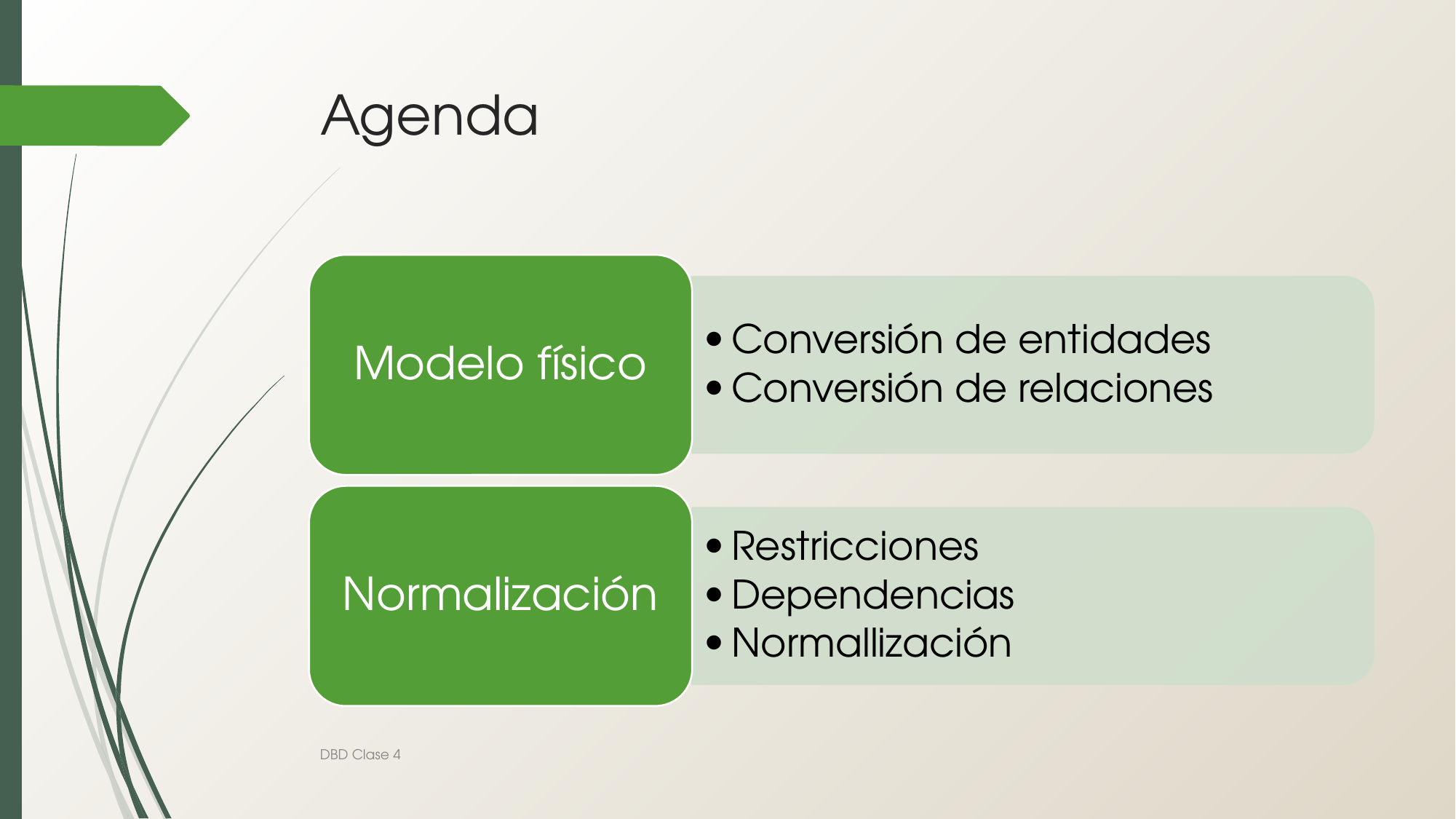

# Agenda

Modelo físico
Conversión de entidades
Conversión de relaciones

Normalización
Restricciones
Dependencias
Normallización
DBD Clase 4